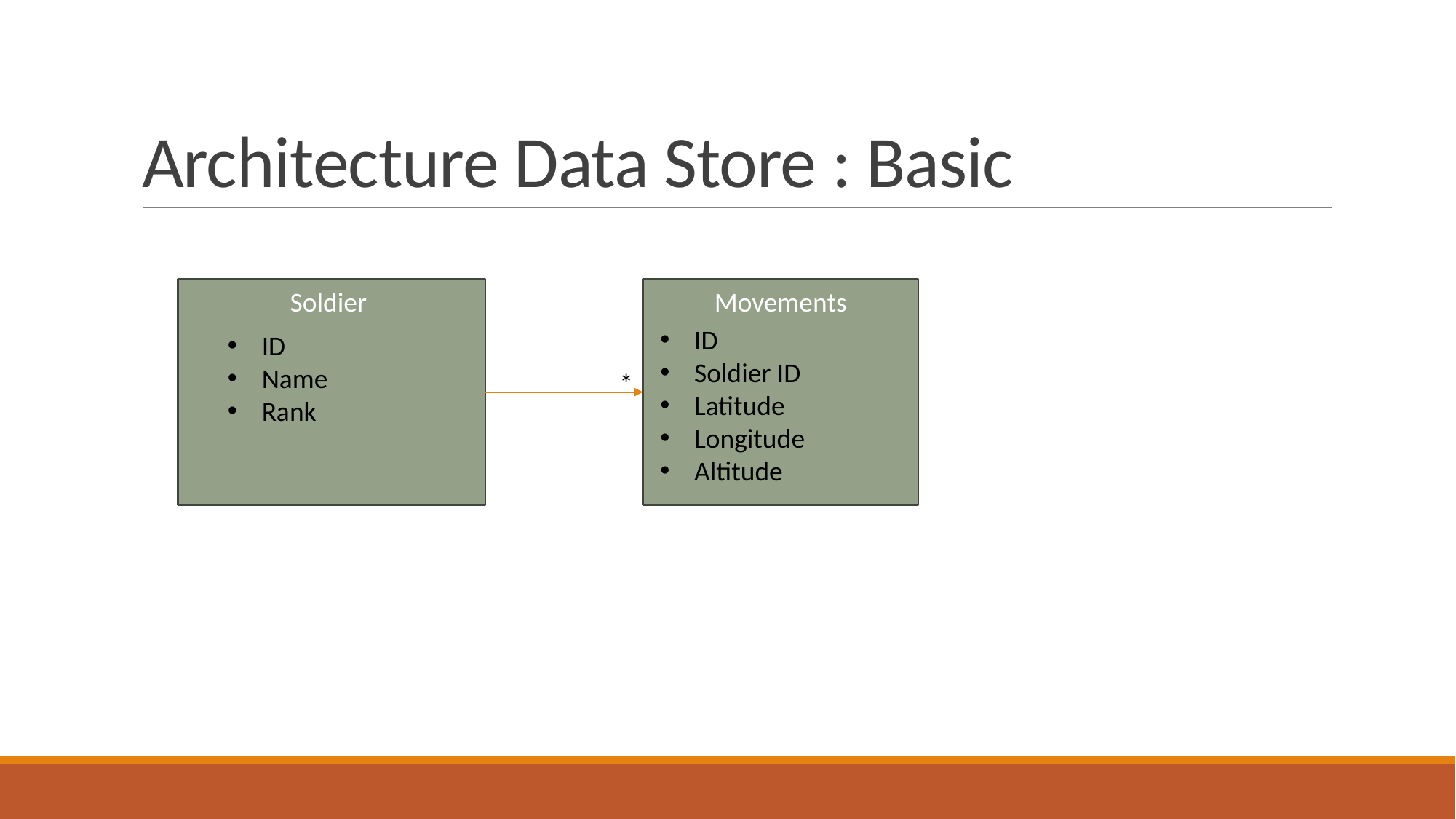

# Architecture Data Store : Basic
Movements
Soldier
ID
Soldier ID
Latitude
Longitude
Altitude
ID
Name
Rank
*